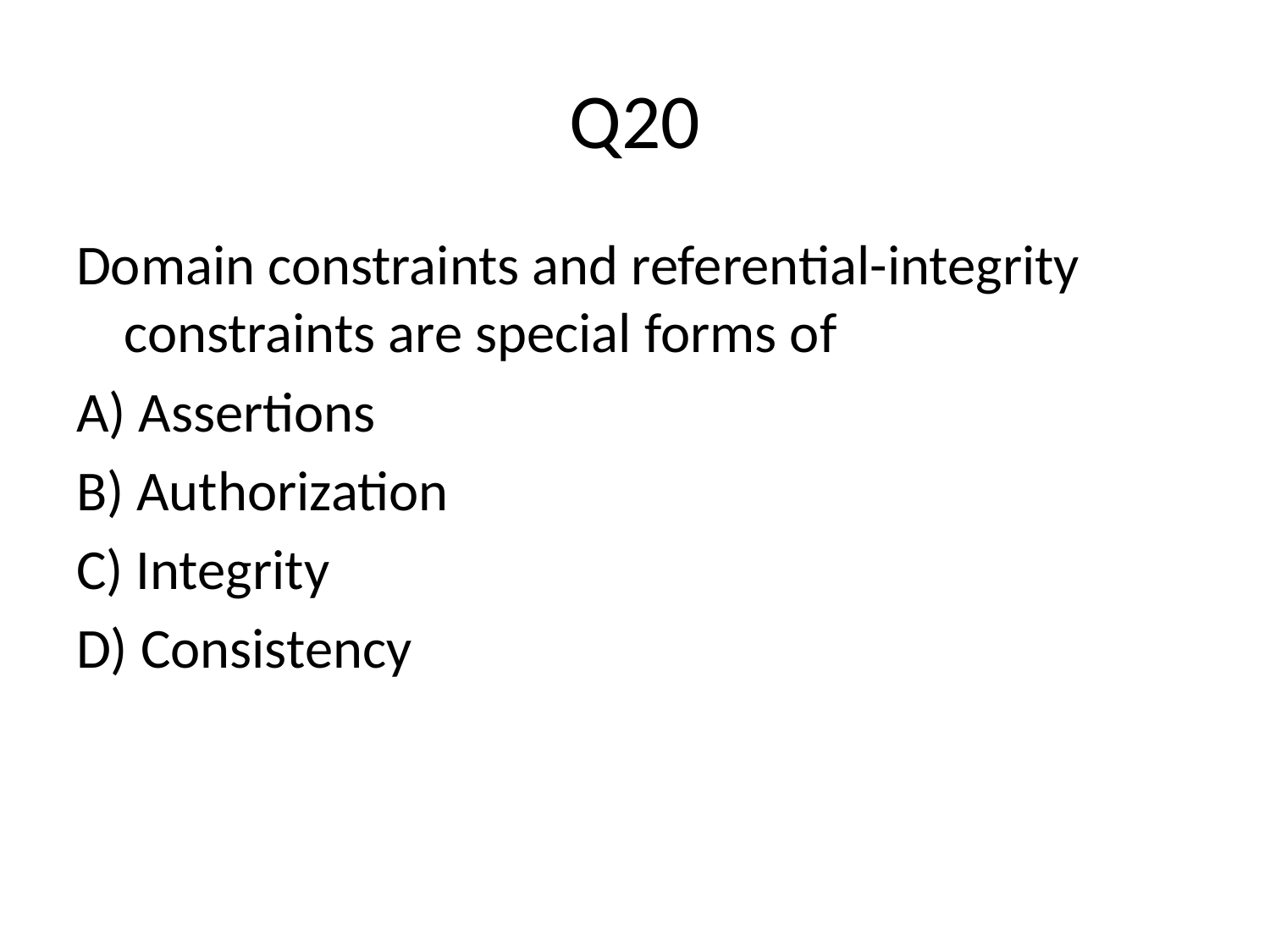

# Q20
Domain constraints and referential-integrity constraints are special forms of
A) Assertions
B) Authorization
C) Integrity
D) Consistency